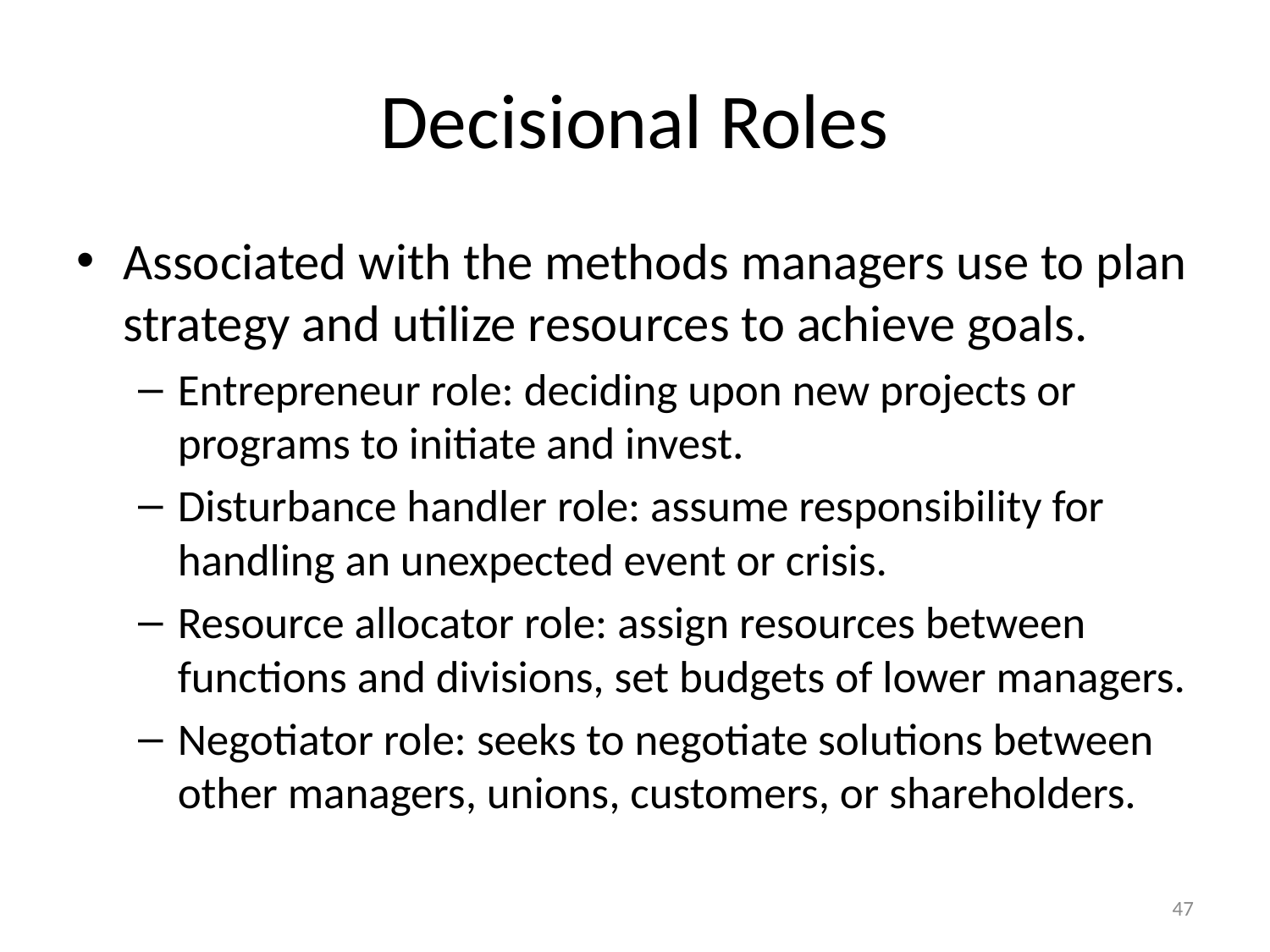

# Decisional Roles
Associated with the methods managers use to plan strategy and utilize resources to achieve goals.
Entrepreneur role: deciding upon new projects or programs to initiate and invest.
Disturbance handler role: assume responsibility for handling an unexpected event or crisis.
Resource allocator role: assign resources between functions and divisions, set budgets of lower managers.
Negotiator role: seeks to negotiate solutions between other managers, unions, customers, or shareholders.
47